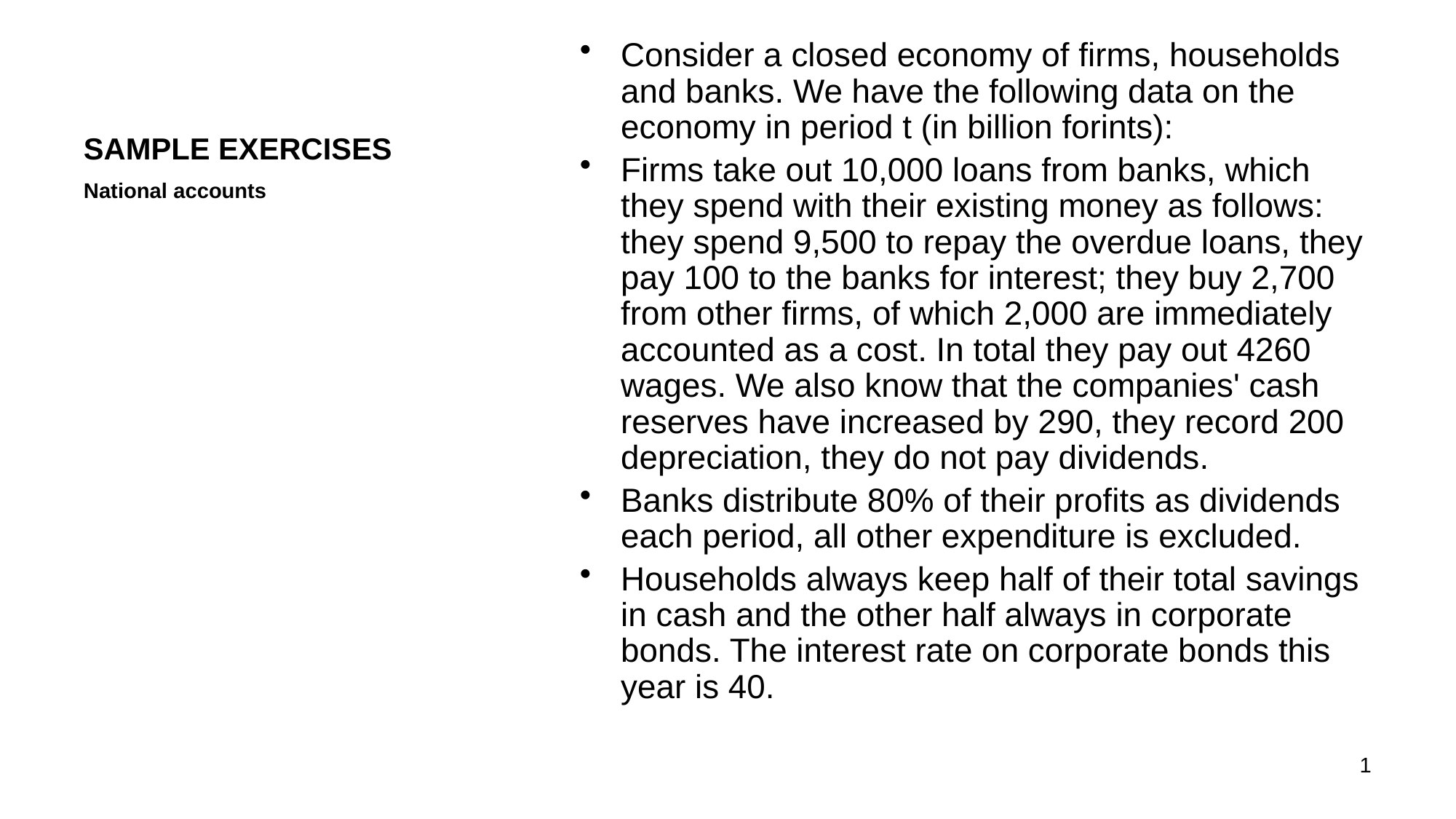

SAMPLE EXERCISES
Consider a closed economy of firms, households and banks. We have the following data on the economy in period t (in billion forints):
Firms take out 10,000 loans from banks, which they spend with their existing money as follows: they spend 9,500 to repay the overdue loans, they pay 100 to the banks for interest; they buy 2,700 from other firms, of which 2,000 are immediately accounted as a cost. In total they pay out 4260 wages. We also know that the companies' cash reserves have increased by 290, they record 200 depreciation, they do not pay dividends.
Banks distribute 80% of their profits as dividends each period, all other expenditure is excluded.
Households always keep half of their total savings in cash and the other half always in corporate bonds. The interest rate on corporate bonds this year is 40.
National accounts
1